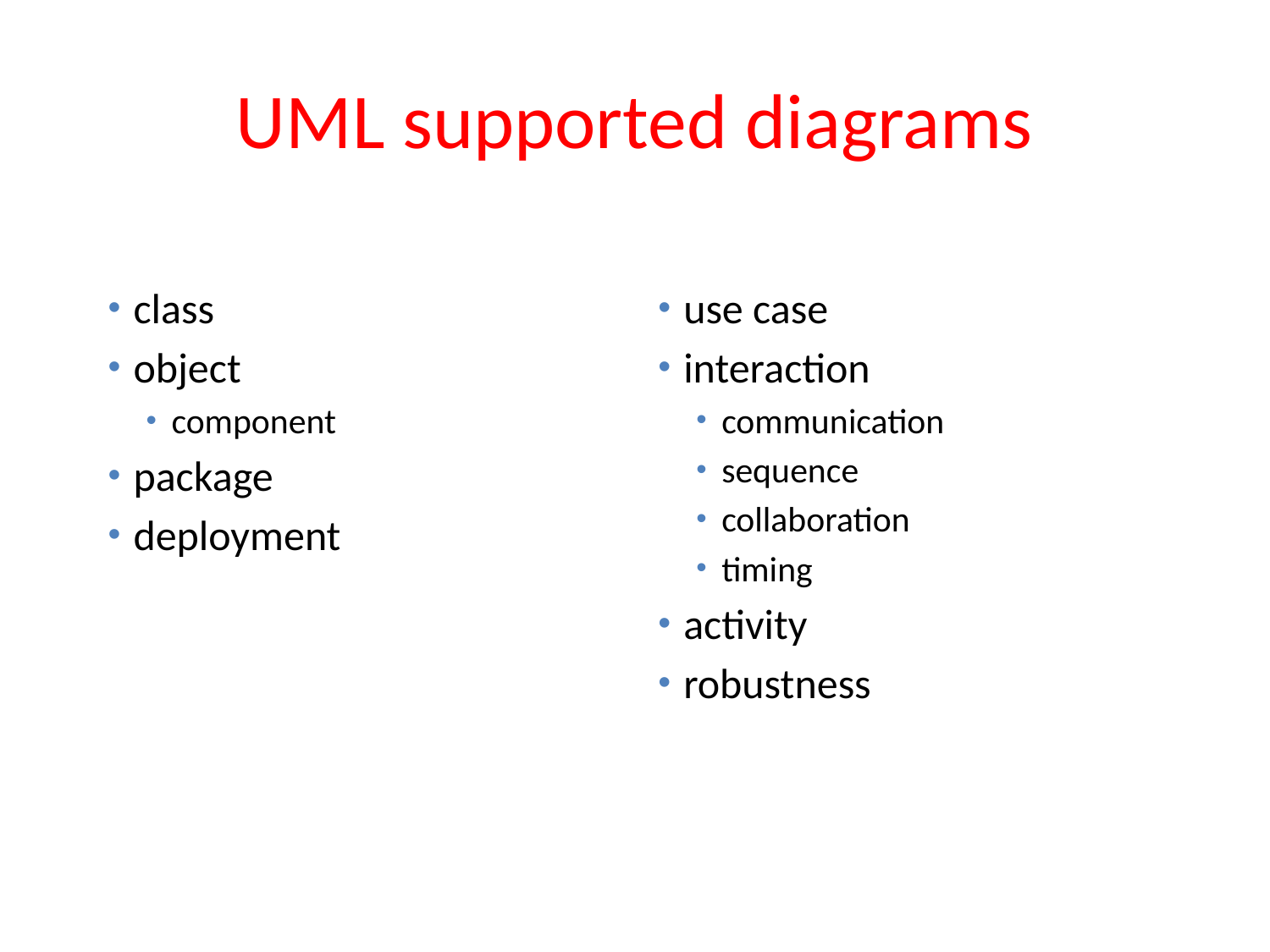

# UML supported diagrams

class
object
component
package
deployment

use case
interaction
communication
sequence
collaboration
timing
activity
robustness